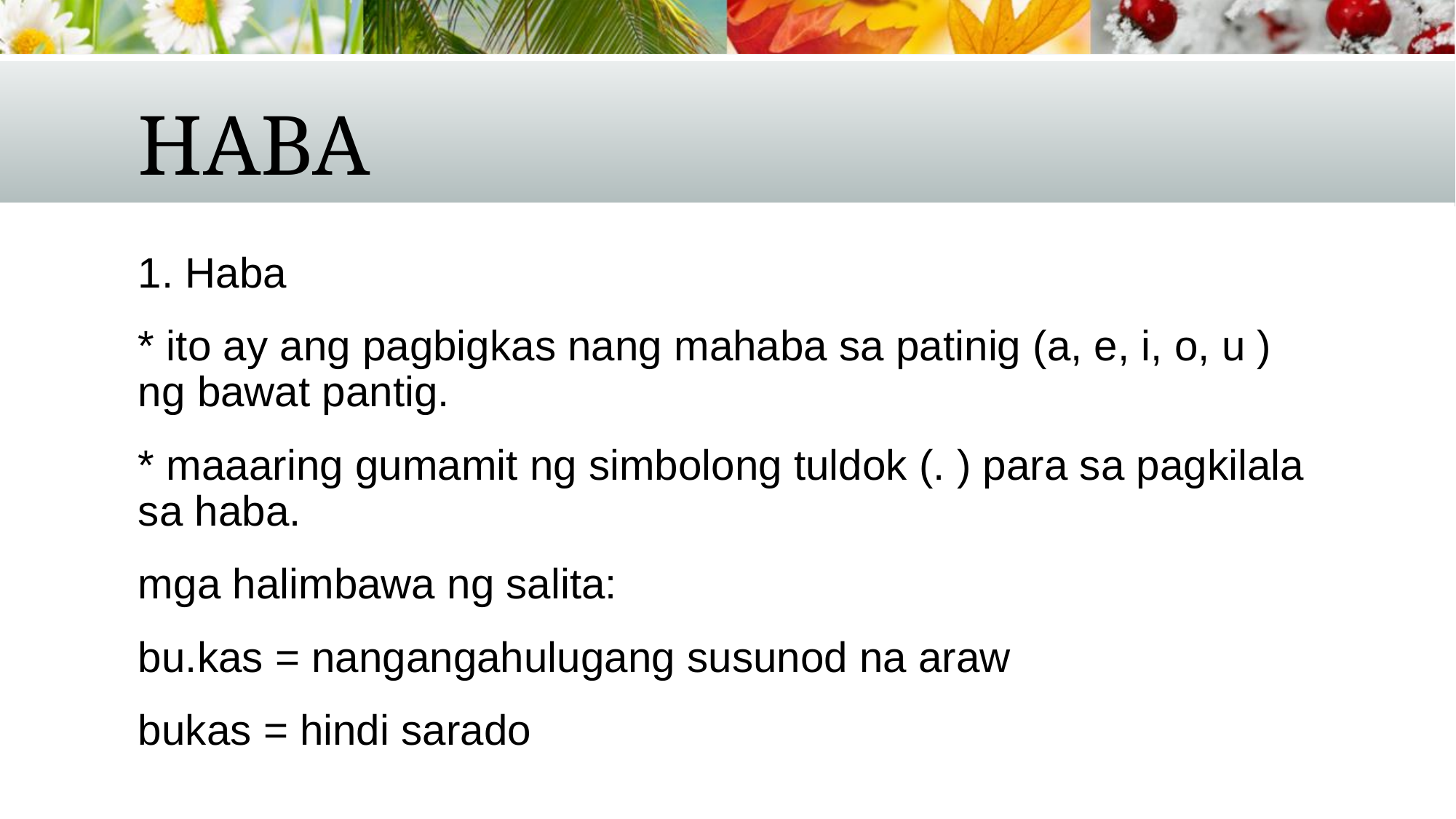

# haba
1. Haba
* ito ay ang pagbigkas nang mahaba sa patinig (a, e, i, o, u ) ng bawat pantig.
* maaaring gumamit ng simbolong tuldok (. ) para sa pagkilala sa haba.
mga halimbawa ng salita:
bu.kas = nangangahulugang susunod na araw
bukas = hindi sarado